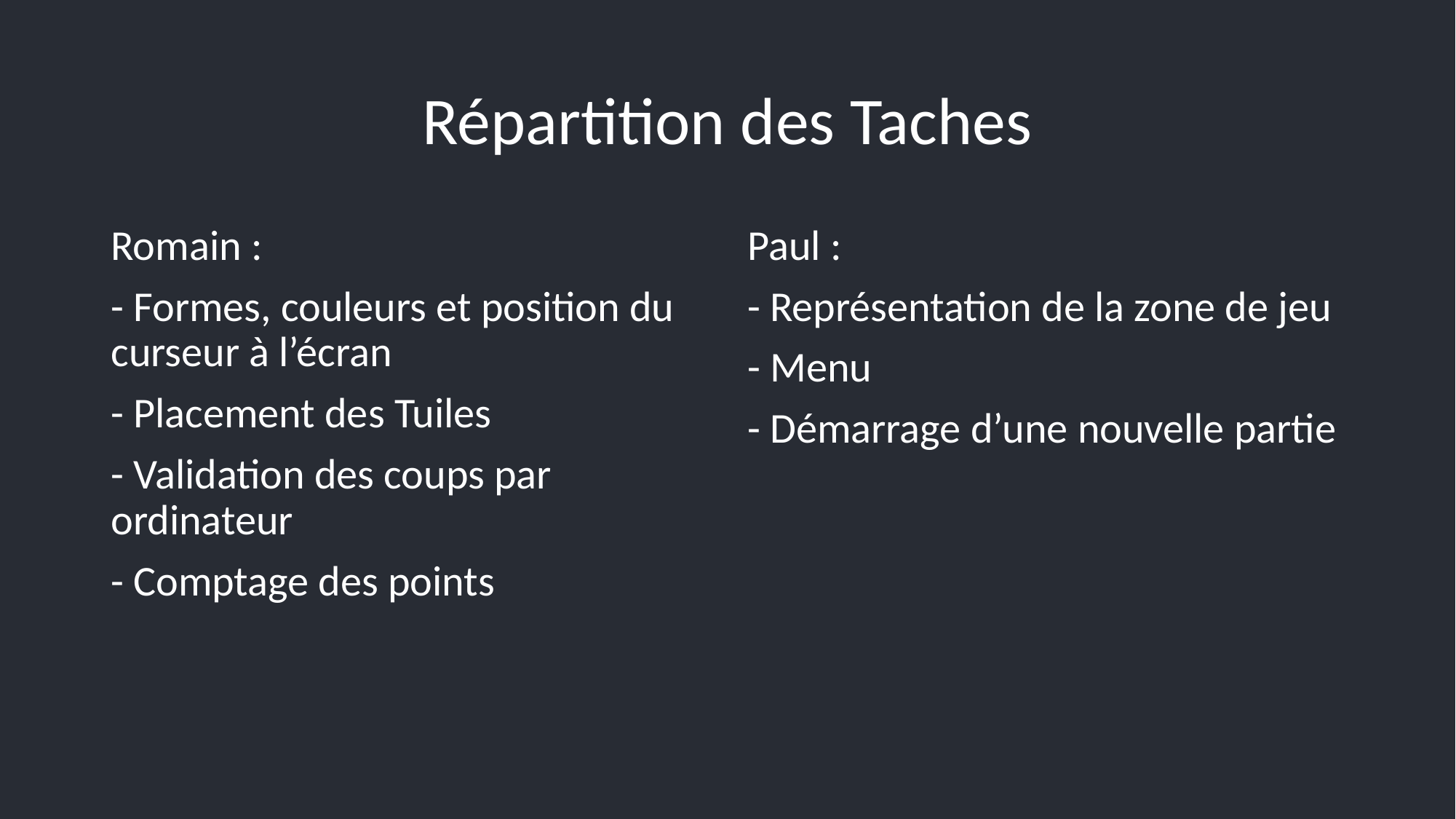

# Répartition des Taches
Romain :
- Formes, couleurs et position du curseur à l’écran
- Placement des Tuiles
- Validation des coups par ordinateur
- Comptage des points
Paul :
- Représentation de la zone de jeu
- Menu
- Démarrage d’une nouvelle partie